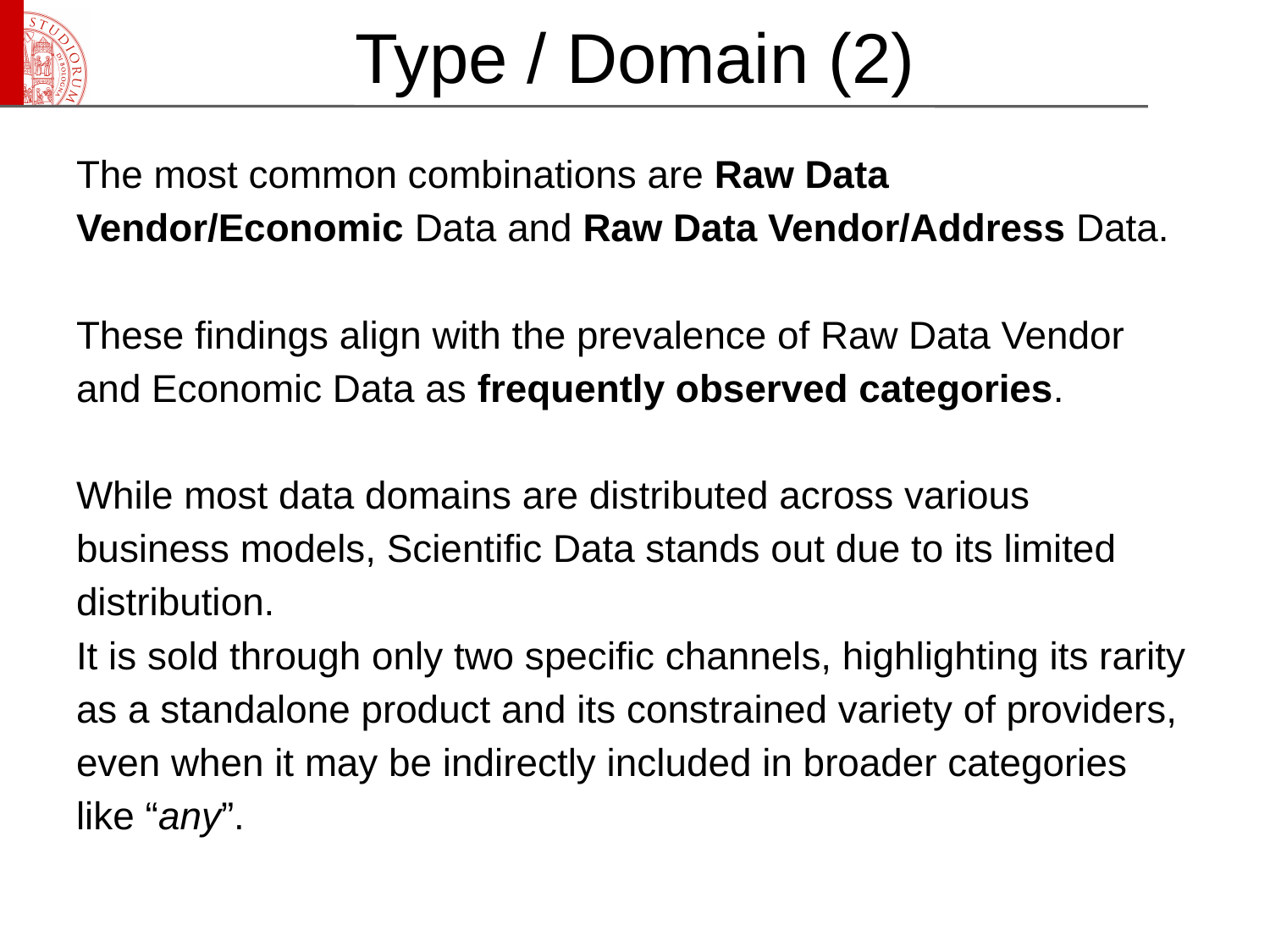

# Type / Domain (2)
The most common combinations are Raw Data Vendor/Economic Data and Raw Data Vendor/Address Data.

These findings align with the prevalence of Raw Data Vendor and Economic Data as frequently observed categories.

While most data domains are distributed across various business models, Scientific Data stands out due to its limited distribution.
It is sold through only two specific channels, highlighting its rarity as a standalone product and its constrained variety of providers, even when it may be indirectly included in broader categories like “any”.